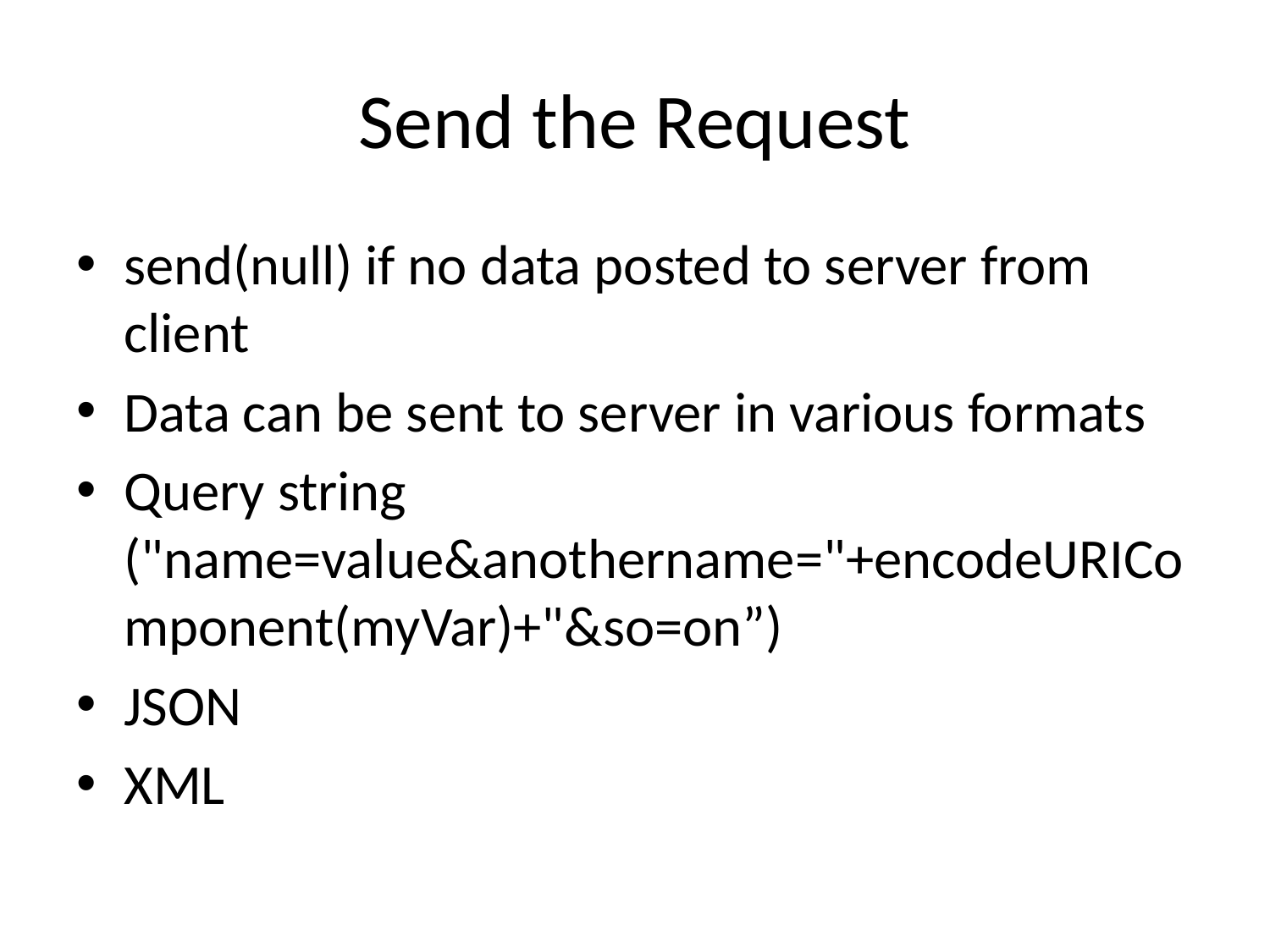

# Send the Request
send(null) if no data posted to server from client
Data can be sent to server in various formats
Query string ("name=value&anothername="+encodeURIComponent(myVar)+"&so=on”)
JSON
XML